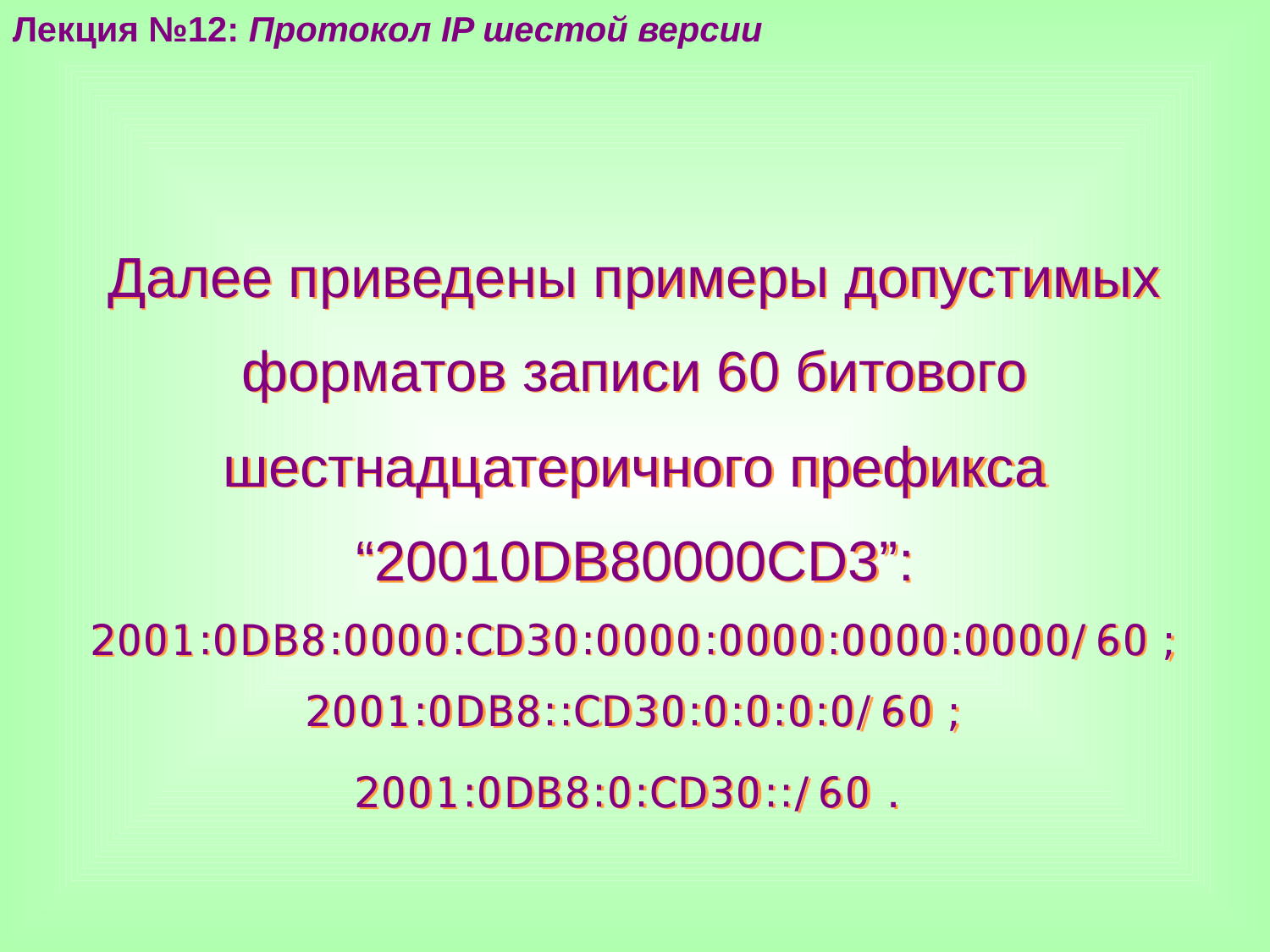

Лекция №12: Протокол IP шестой версии
Далее приведены примеры допустимых форматов записи 60 битового шестнадцатеричного префикса “20010DB80000CD3”:
2001:0DB8:0000:CD30:0000:0000:0000:0000/60 ;
2001:0DB8::CD30:0:0:0:0/60 ;
2001:0DB8:0:CD30::/60 .